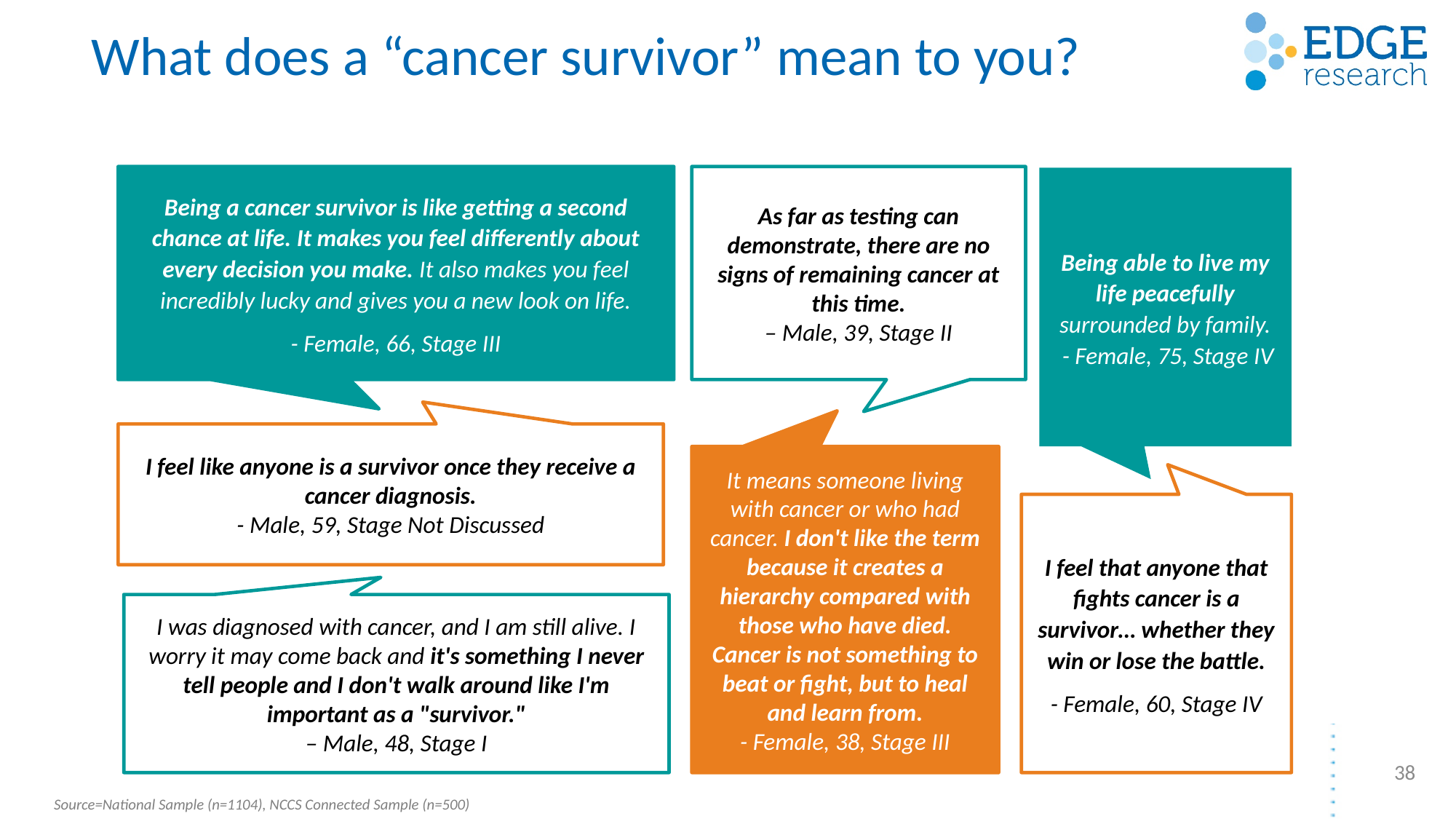

# What does a “cancer survivor” mean to you?
As far as testing can demonstrate, there are no signs of remaining cancer at this time.
– Male, 39, Stage II
Being a cancer survivor is like getting a second chance at life. It makes you feel differently about every decision you make. It also makes you feel incredibly lucky and gives you a new look on life.
- Female, 66, Stage III
Being able to live my life peacefully surrounded by family.
 - Female, 75, Stage IV
I feel like anyone is a survivor once they receive a cancer diagnosis.
- Male, 59, Stage Not Discussed
It means someone living with cancer or who had cancer. I don't like the term because it creates a hierarchy compared with those who have died. Cancer is not something to beat or fight, but to heal and learn from.
- Female, 38, Stage III
I feel that anyone that fights cancer is a survivor… whether they win or lose the battle.
- Female, 60, Stage IV
I was diagnosed with cancer, and I am still alive. I worry it may come back and it's something I never tell people and I don't walk around like I'm important as a "survivor."
– Male, 48, Stage I
38
Source=National Sample (n=1104), NCCS Connected Sample (n=500)